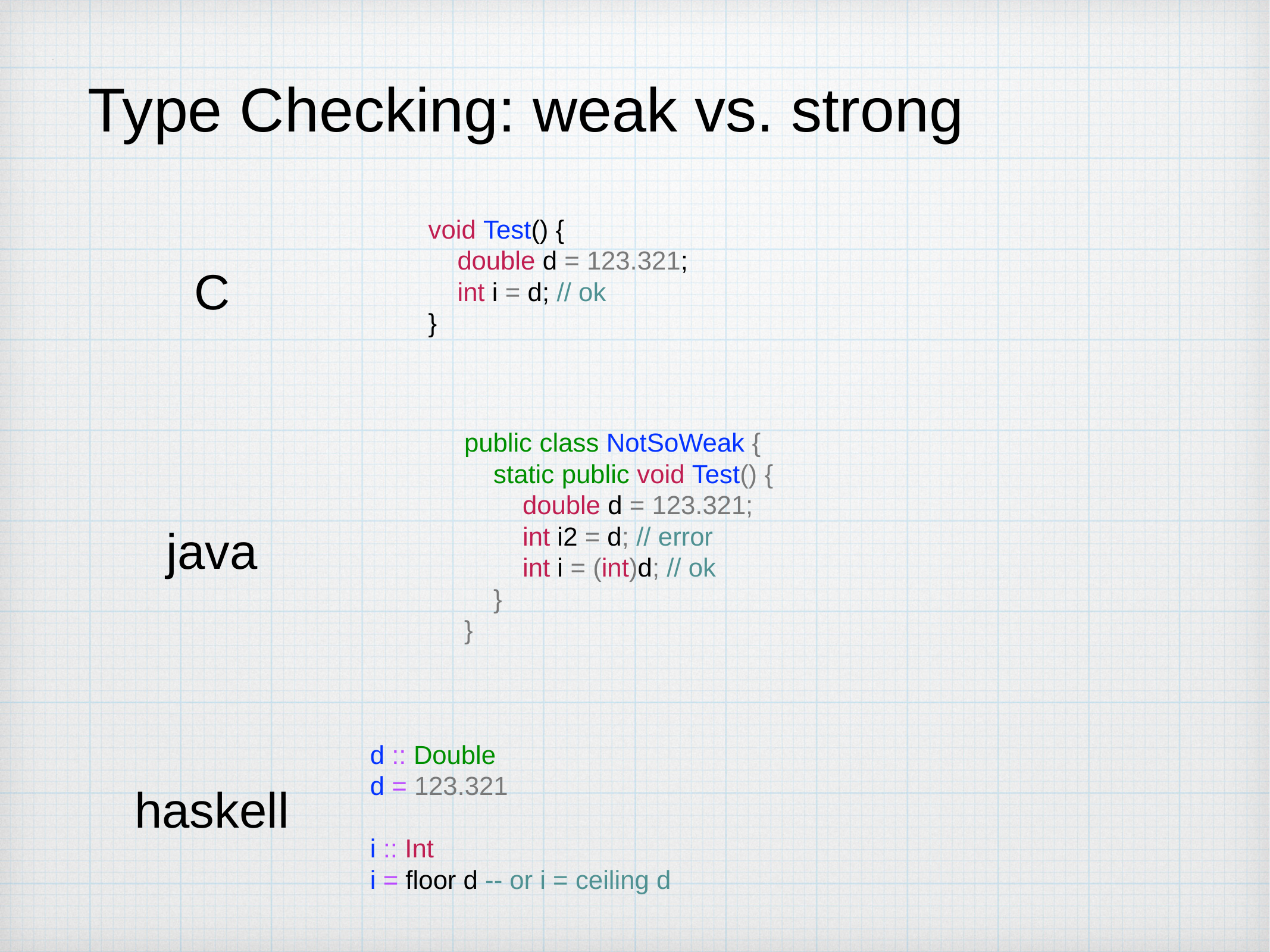

# Type Checking: weak vs. strong
void Test() {
    double d = 123.321;
    int i = d; // ok
}
C
public class NotSoWeak {
    static public void Test() {
        double d = 123.321;
        int i2 = d; // error
        int i = (int)d; // ok
    }
}
java
d :: Double
d = 123.321

i :: Int
i = floor d -- or i = ceiling d
haskell